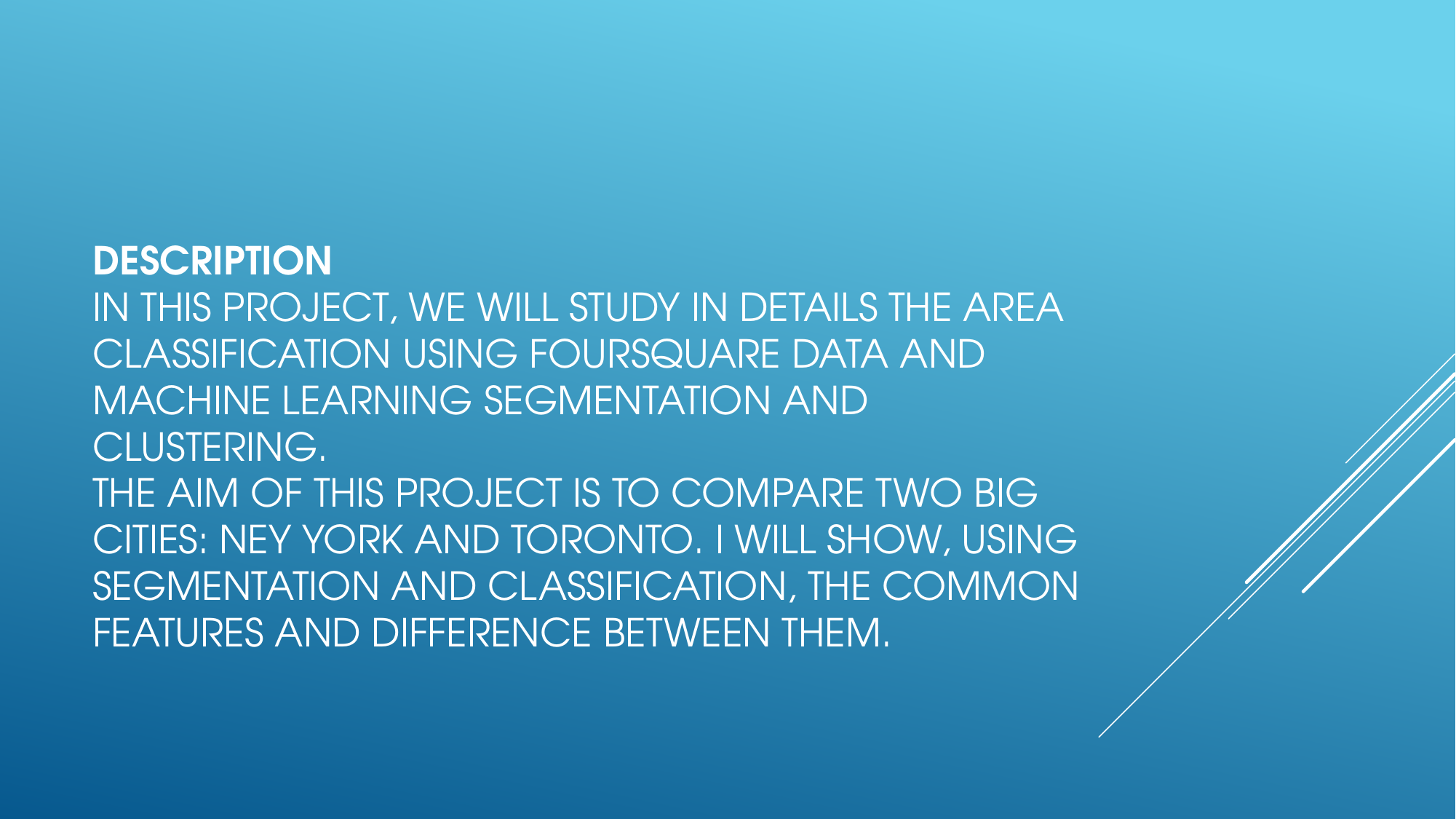

# Description In this project, we will study in details the area classification using Foursquare data and machine learning segmentation and clustering. The aim of this project is to compare two big cities: Ney York and Toronto. I will show, using segmentation and classification, the common features and difference between them.